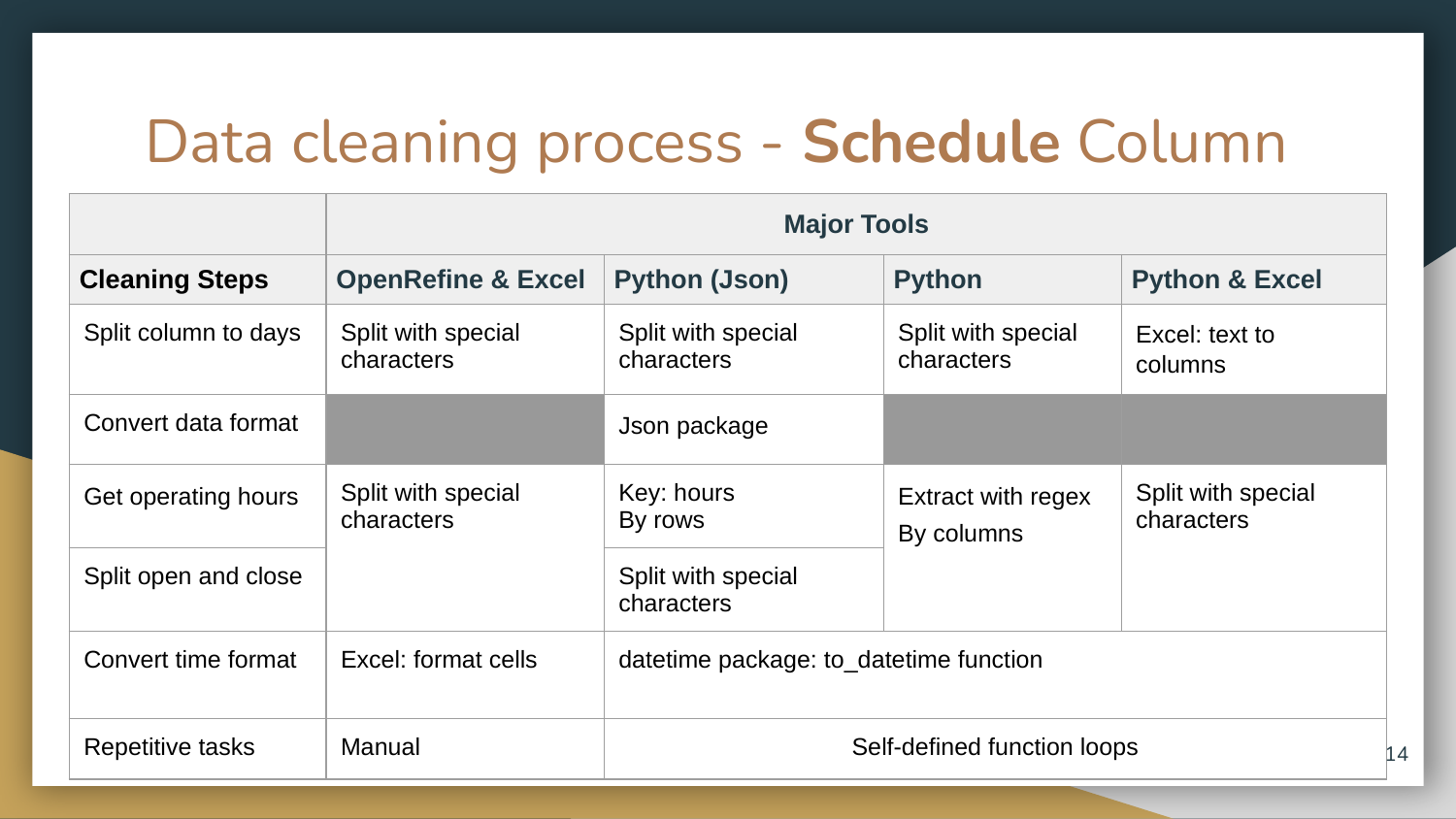

# Data cleaning process - Schedule Column
|  | Major Tools |  |  |  |
| --- | --- | --- | --- | --- |
| Cleaning Steps | OpenRefine & Excel | Python (Json) | Python | Python & Excel |
| Split column to days | Split with special characters | Split with special characters | Split with special characters | Excel: text to columns |
| Convert data format |  | Json package |  |  |
| Get operating hours | Split with special characters | Key: hours By rows | Extract with regex By columns | Split with special characters |
| Split open and close |  | Split with special characters |  |  |
| Convert time format | Excel: format cells | datetime package: to\_datetime function |  |  |
| Repetitive tasks | Manual | Self-defined function loops |  |  |
14